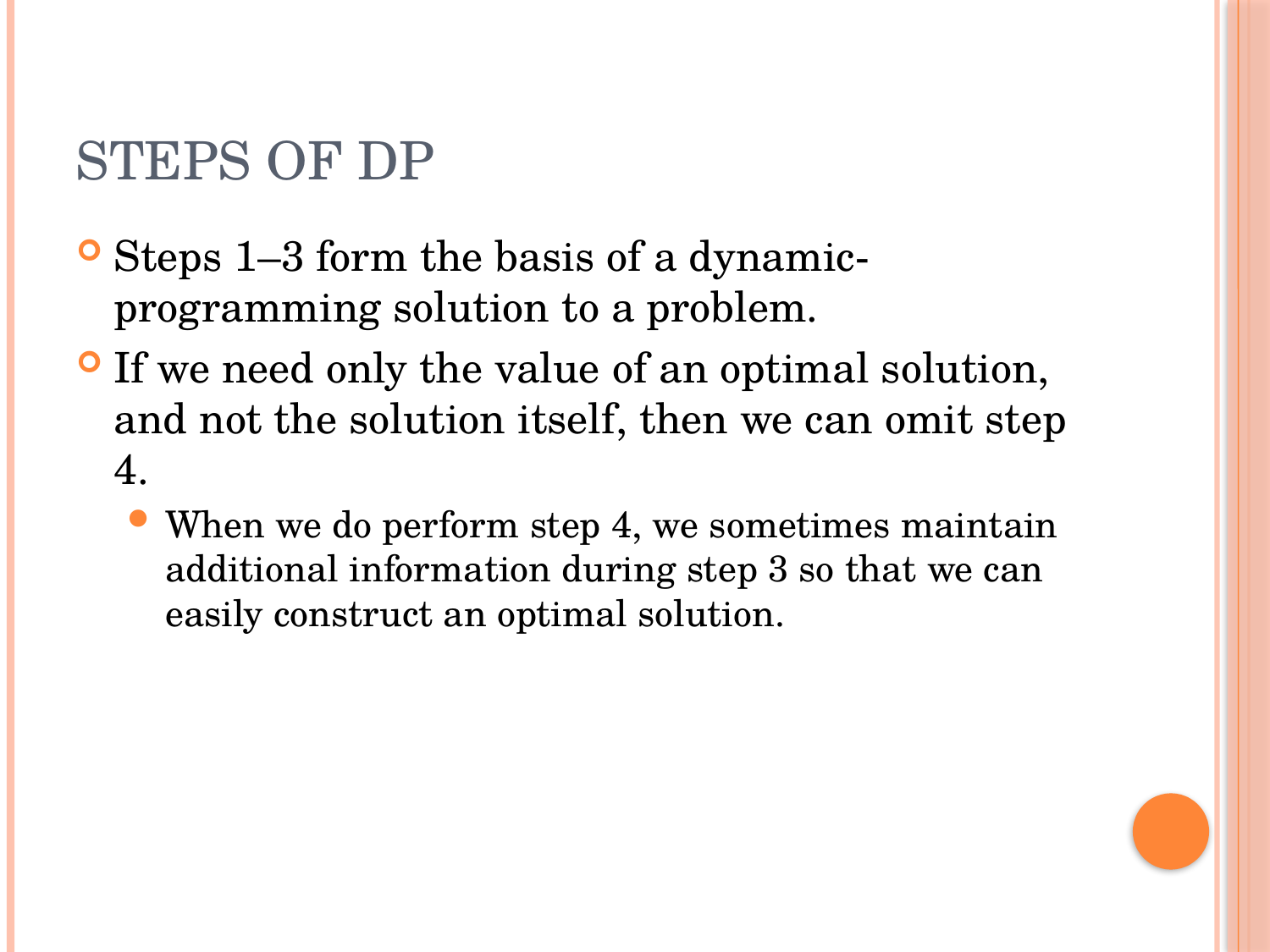

# Steps of DP
Steps 1–3 form the basis of a dynamic-programming solution to a problem.
If we need only the value of an optimal solution, and not the solution itself, then we can omit step 4.
When we do perform step 4, we sometimes maintain additional information during step 3 so that we can easily construct an optimal solution.